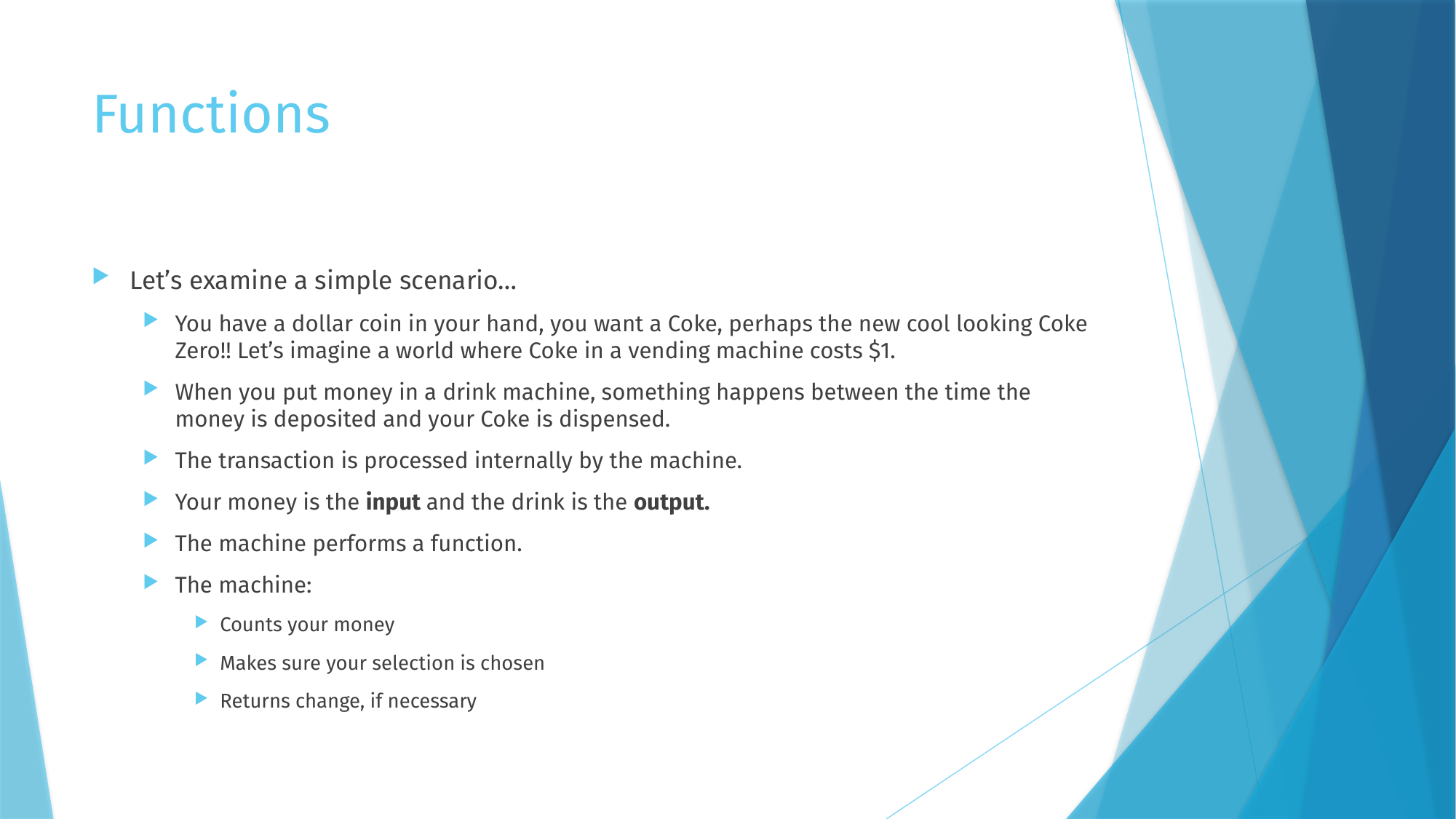

# Functions
Let’s examine a simple scenario…
You have a dollar coin in your hand, you want a Coke, perhaps the new cool looking Coke Zero!! Let’s imagine a world where Coke in a vending machine costs $1.
When you put money in a drink machine, something happens between the time the money is deposited and your Coke is dispensed.
The transaction is processed internally by the machine.
Your money is the input and the drink is the output.
The machine performs a function.
The machine:
Counts your money
Makes sure your selection is chosen
Returns change, if necessary